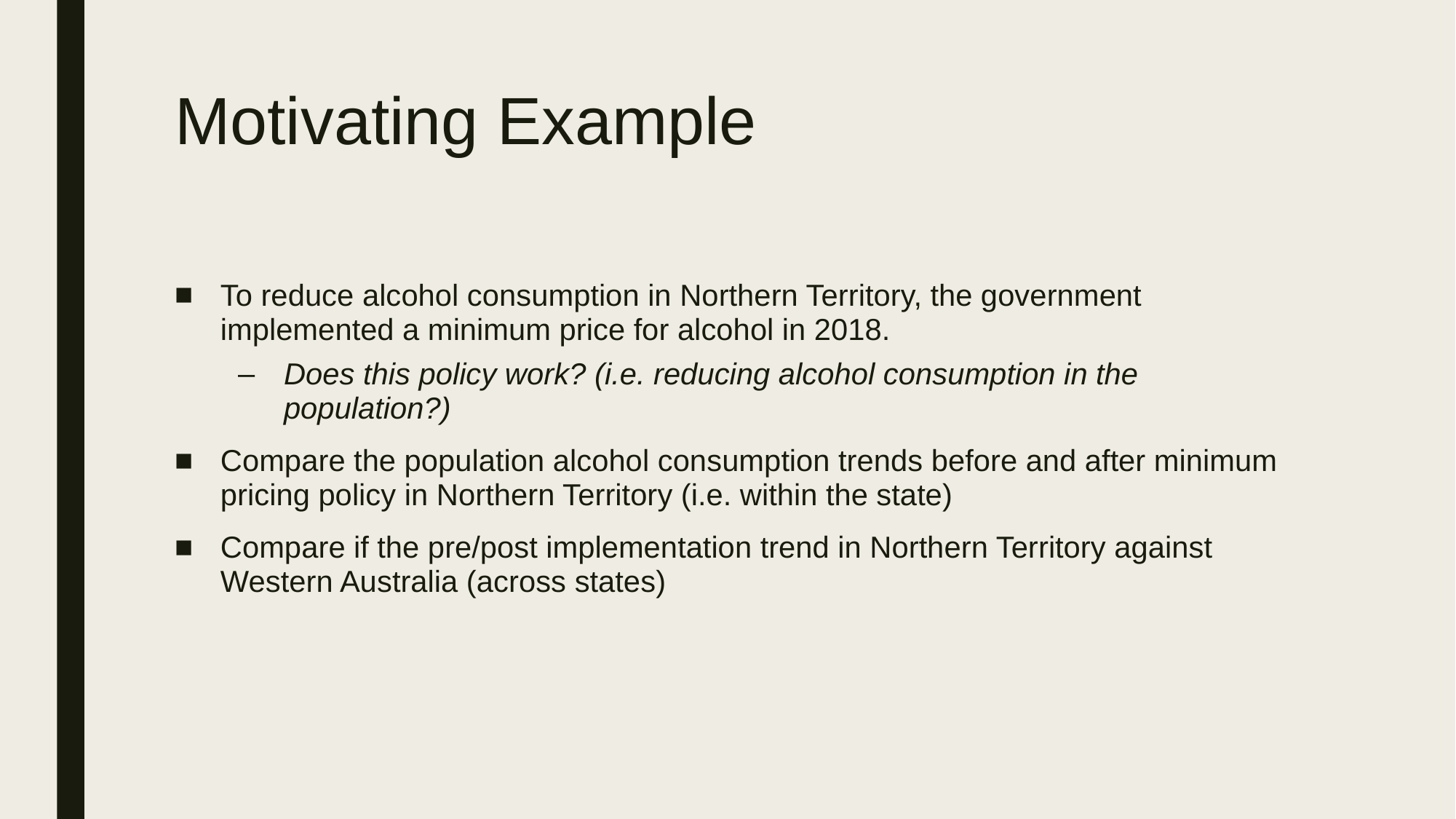

# Motivating Example
To reduce alcohol consumption in Northern Territory, the government implemented a minimum price for alcohol in 2018.
Does this policy work? (i.e. reducing alcohol consumption in the population?)
Compare the population alcohol consumption trends before and after minimum pricing policy in Northern Territory (i.e. within the state)
Compare if the pre/post implementation trend in Northern Territory against Western Australia (across states)